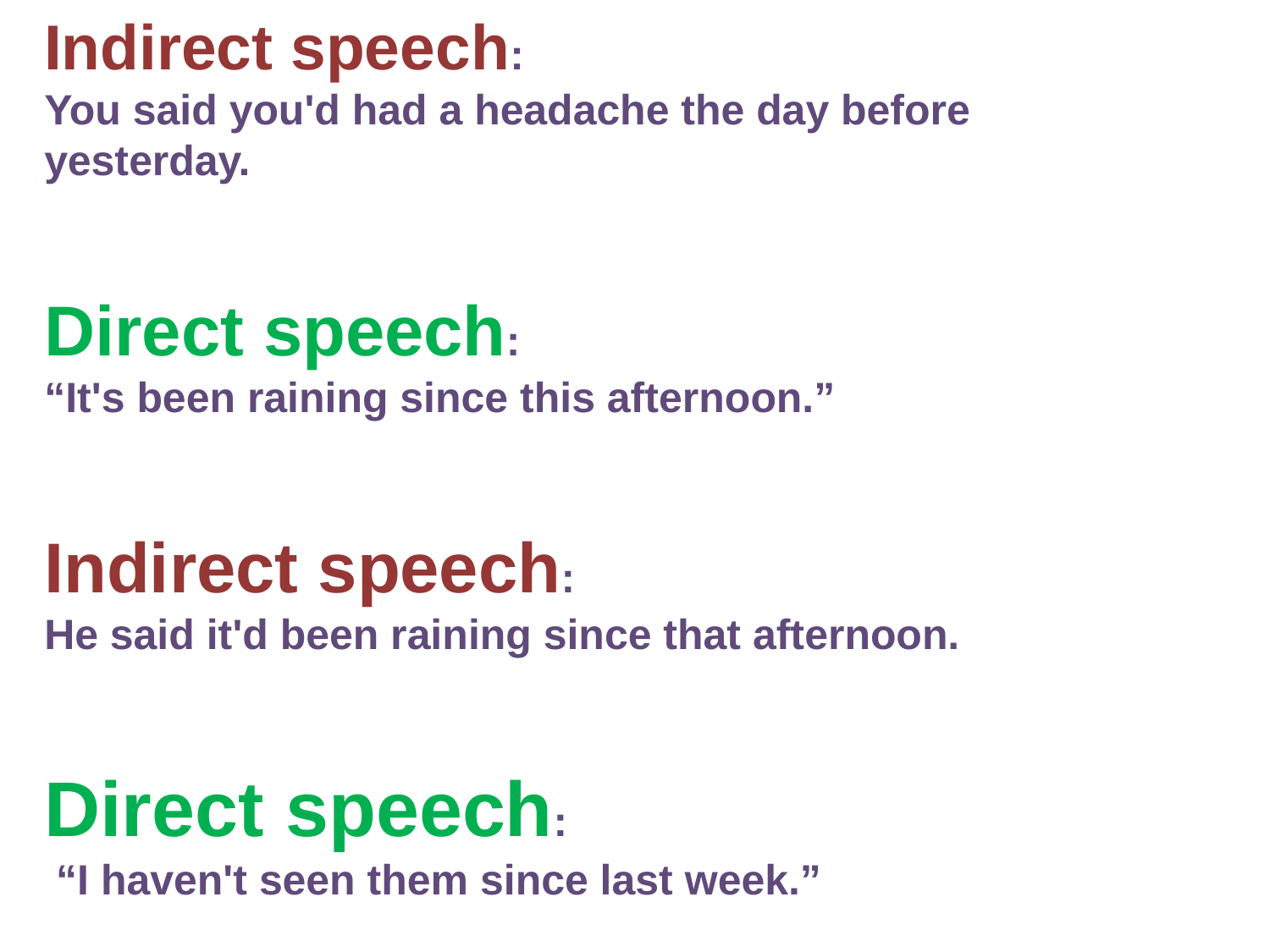

Indirect speech:
You said you'd had a headache the day before yesterday.

Direct speech:
“It's been raining since this afternoon.”

Indirect speech:
He said it'd been raining since that afternoon.

Direct speech:
 “I haven't seen them since last week.”